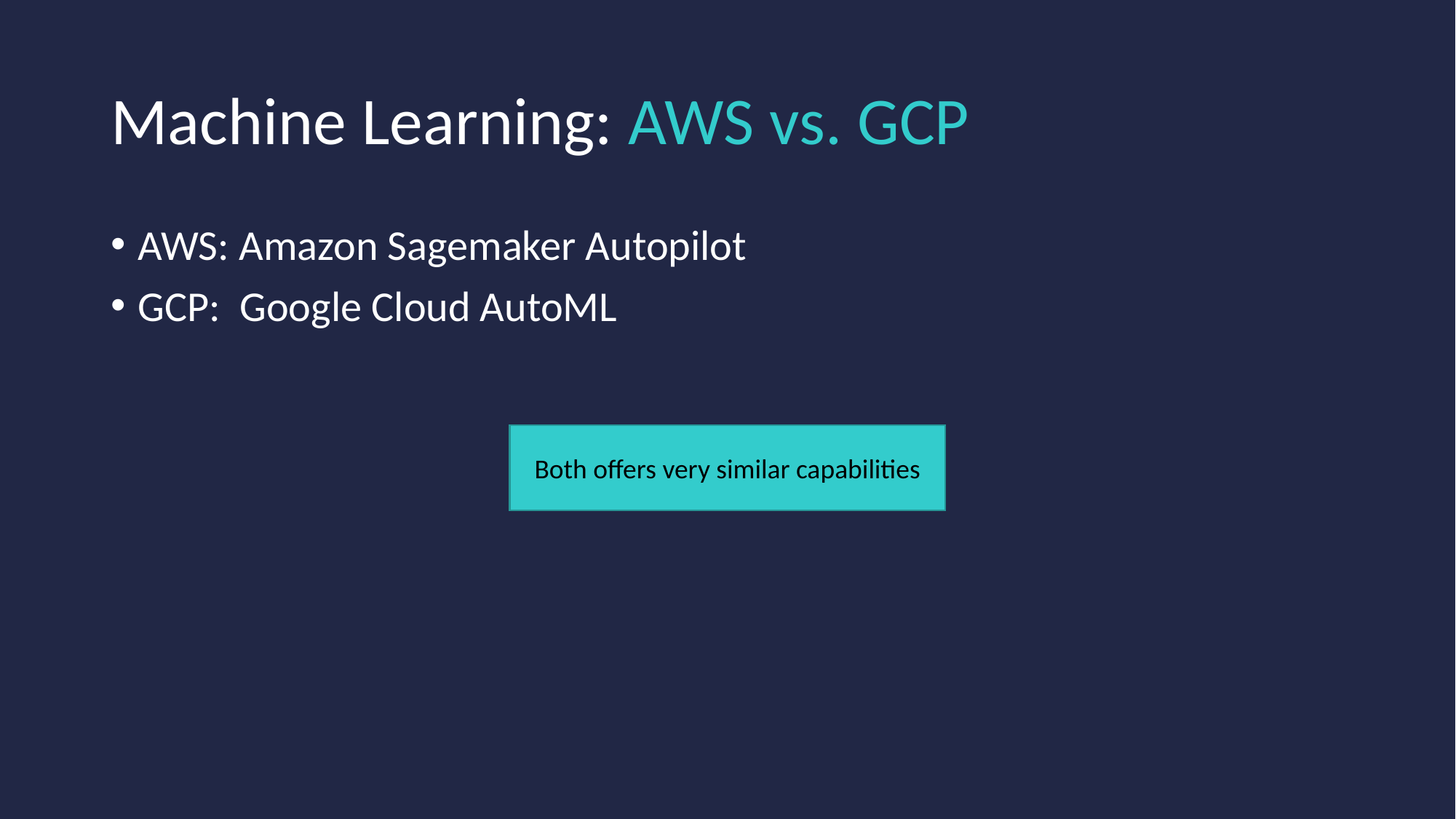

# Machine Learning: AWS vs. GCP
AWS: Amazon Sagemaker Autopilot
GCP:  Google Cloud AutoML

Both offers very similar capabilities